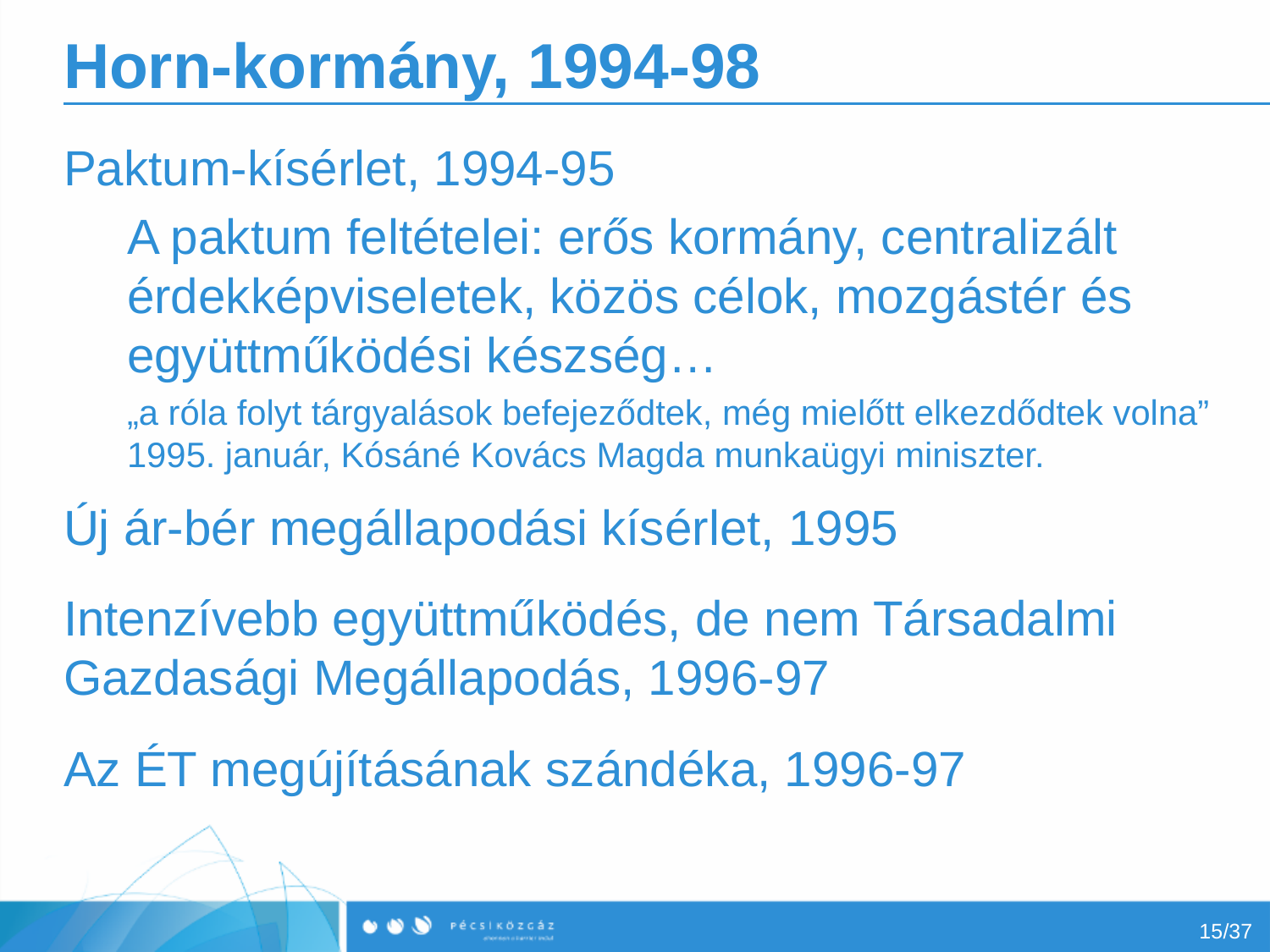

# Horn-kormány, 1994-98
Paktum-kísérlet, 1994-95
A paktum feltételei: erős kormány, centralizált érdekképviseletek, közös célok, mozgástér és együttműködési készség…
„a róla folyt tárgyalások befejeződtek, még mielőtt elkezdődtek volna” 1995. január, Kósáné Kovács Magda munkaügyi miniszter.
Új ár-bér megállapodási kísérlet, 1995
Intenzívebb együttműködés, de nem Társadalmi Gazdasági Megállapodás, 1996-97
Az ÉT megújításának szándéka, 1996-97

15/37